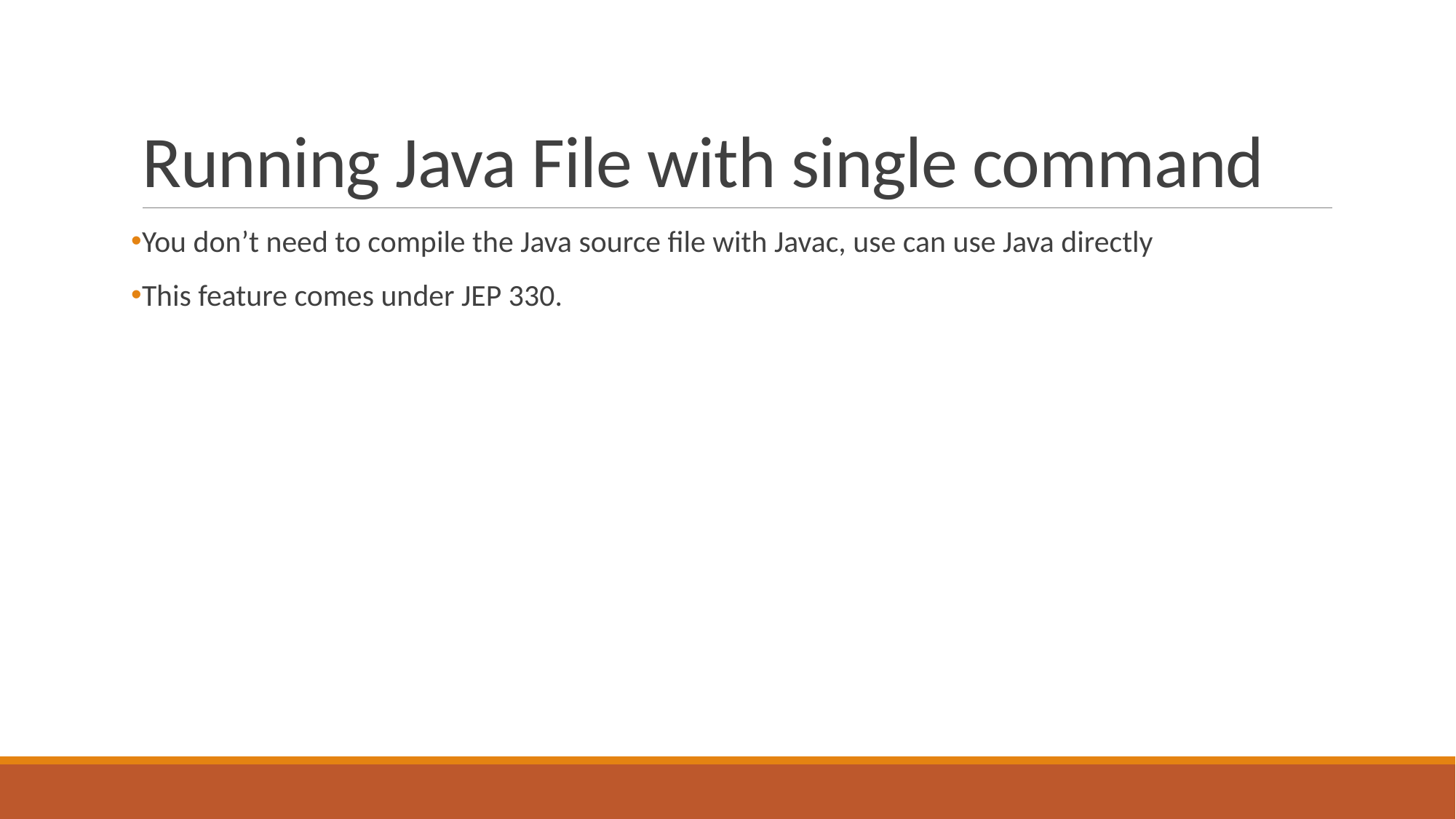

# Running Java File with single command
You don’t need to compile the Java source file with Javac, use can use Java directly
This feature comes under JEP 330.